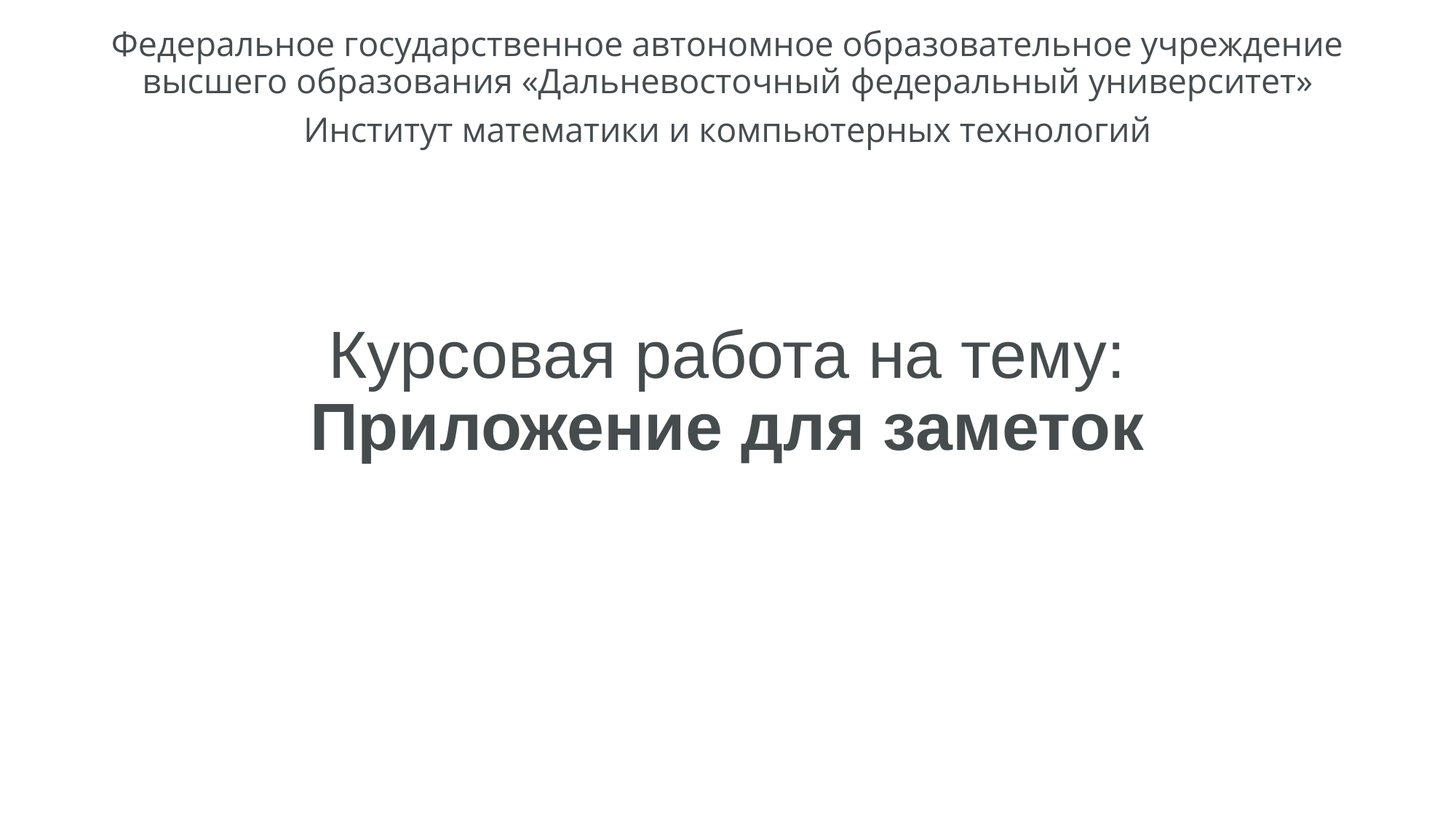

Федеральное государственное автономное образовательное учреждение высшего образования «Дальневосточный федеральный университет»
Институт математики и компьютерных технологий

# Курсовая работа на тему: Приложение для заметок